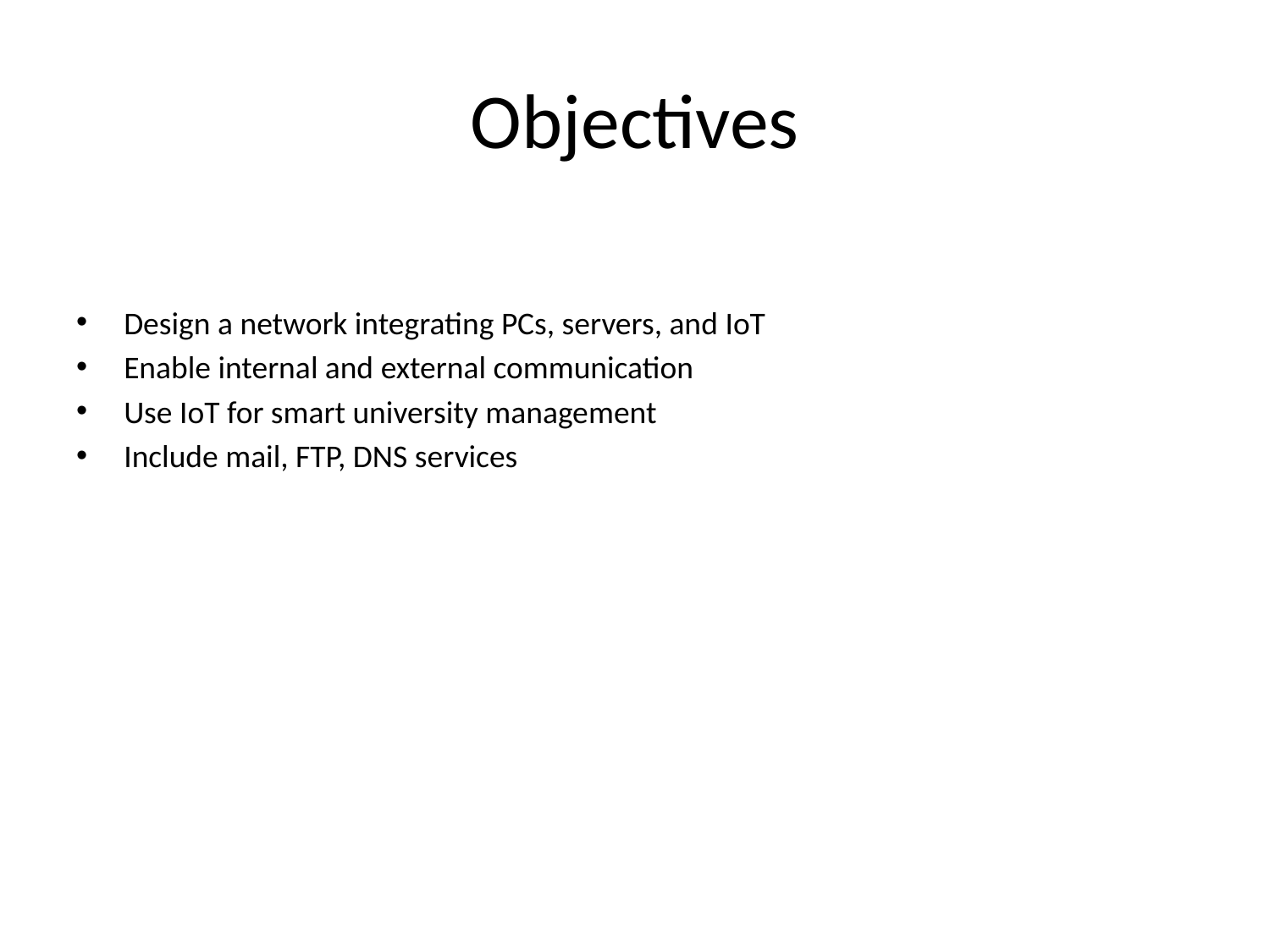

# Objectives

Design a network integrating PCs, servers, and IoT
Enable internal and external communication
Use IoT for smart university management
Include mail, FTP, DNS services